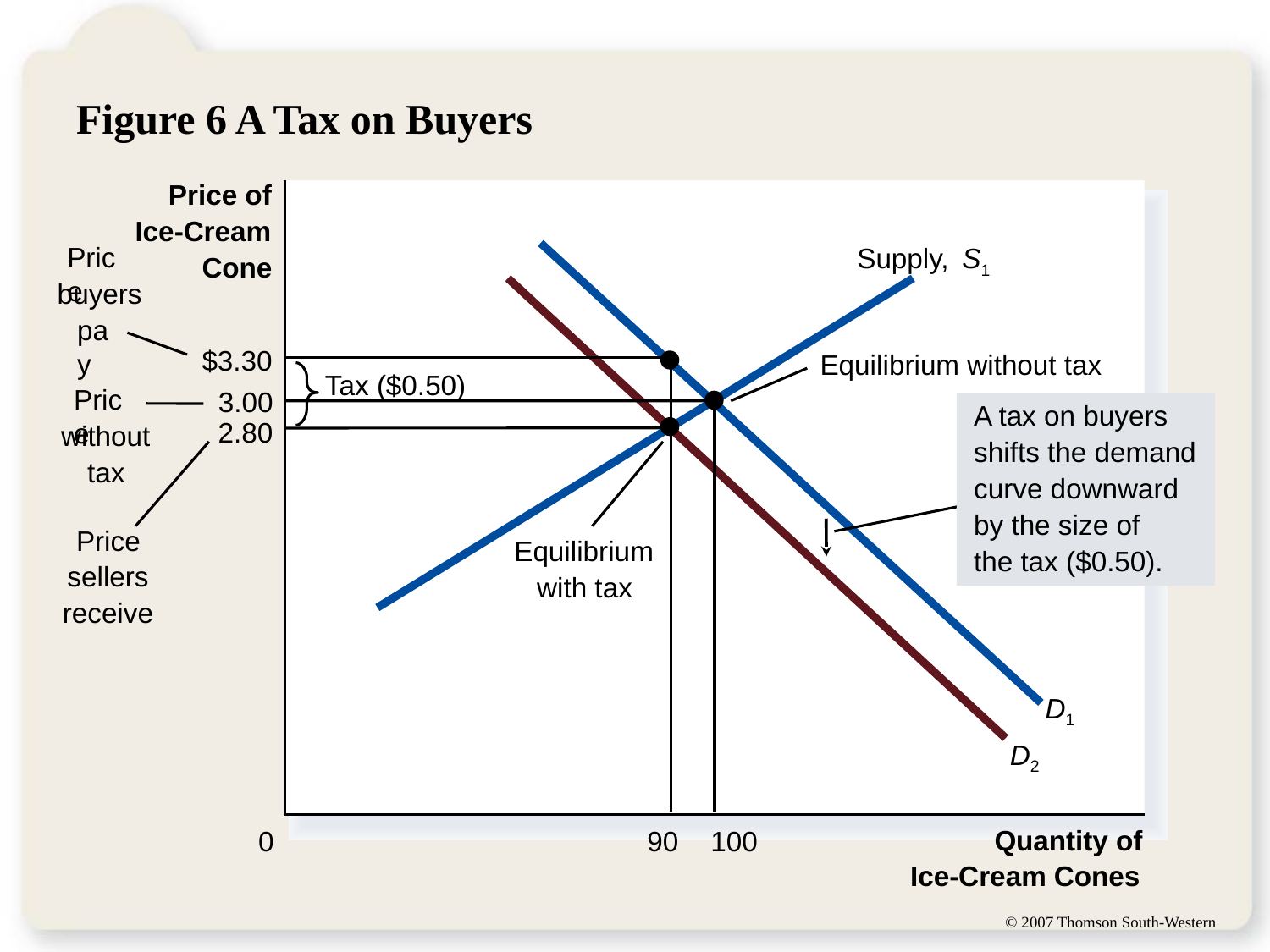

# Figure 6 A Tax on Buyers
Price of

Ice-Cream
Price
buyers
pay
Supply,
S1
D1
Cone
D2
$3.30

90
Equilibrium without tax

Tax ($0.50)
Price
without
tax
3.00

100

A tax on buyers
shifts the demand
curve downward
by the size of
the tax ($0.50).
2.80

Equilibrium
with tax
Price
sellers
receive
Quantity of
0
Ice-Cream Cones